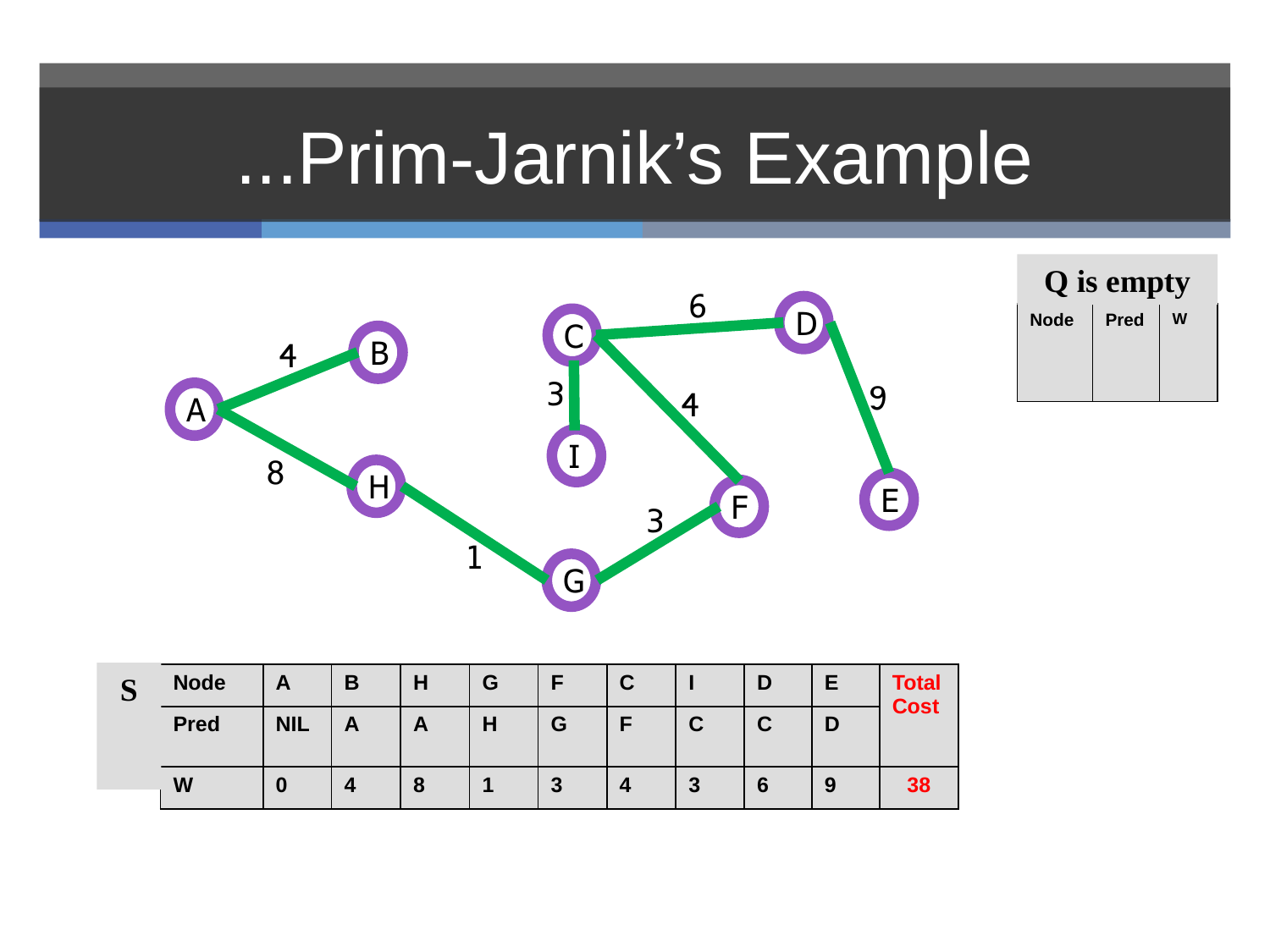

# ...Prim-Jarnik’s Example
Q is empty
6

D
| Node | Pred | W |
| --- | --- | --- |

C

B
4
3
9
4

A

I
8

H

E

F
3
1

G
S

| Node | A | B | H | G | F | C | I | D | E | Total Cost |
| --- | --- | --- | --- | --- | --- | --- | --- | --- | --- | --- |
| Pred | NIL | A | A | H | G | F | C | C | D |  |
| W | 0 | 4 | 8 | 1 | 3 | 4 | 3 | 6 | 9 | 38 |